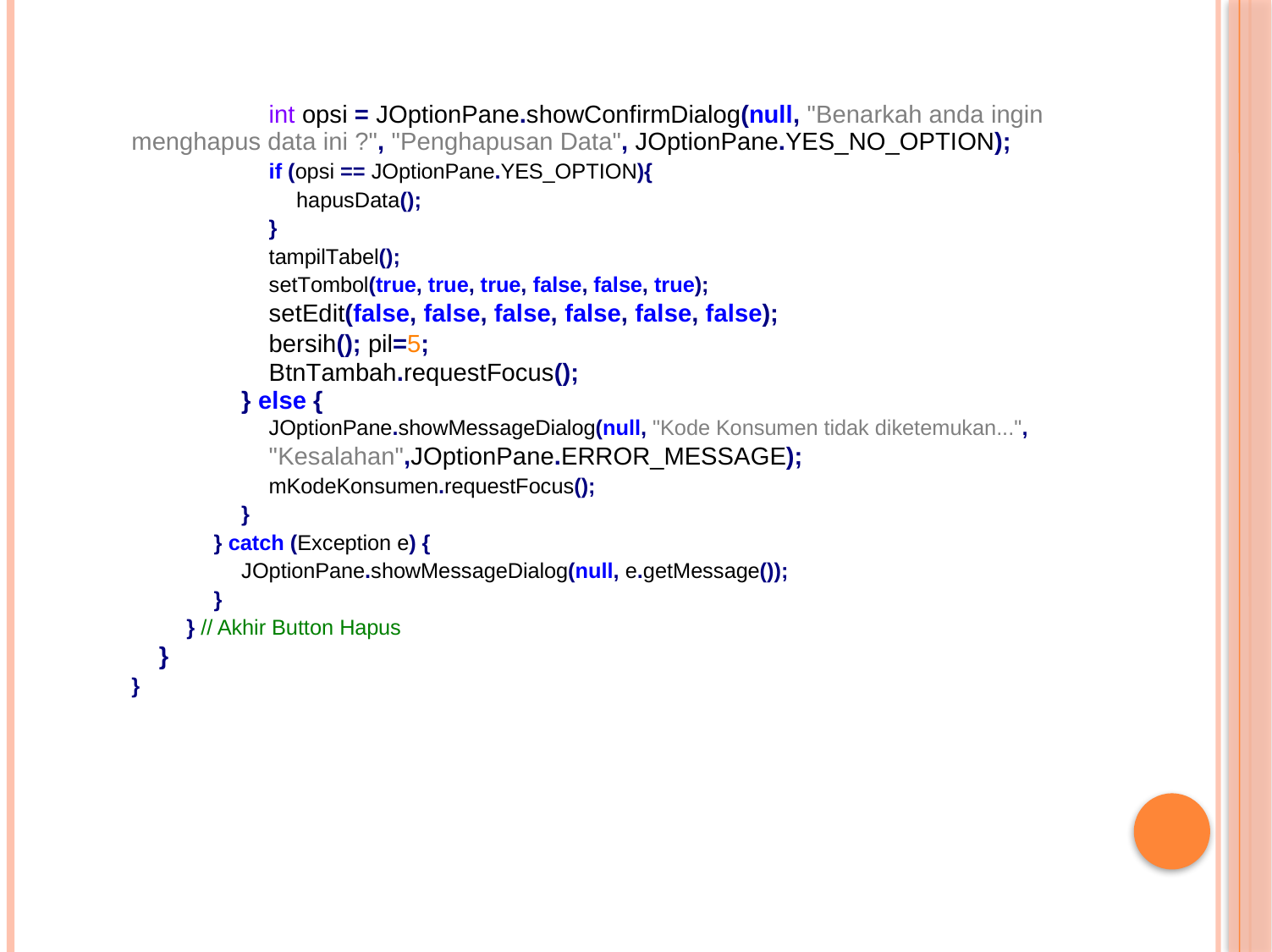

int opsi = JOptionPane.showConfirmDialog(null, "Benarkah anda ingin
menghapus data ini ?", "Penghapusan Data", JOptionPane.YES_NO_OPTION);
if (opsi == JOptionPane.YES_OPTION){
hapusData();
}
tampilTabel();
setTombol(true, true, true, false, false, true);
setEdit(false, false, false, false, false, false);
bersih(); pil=5; BtnTambah.requestFocus();
} else {
JOptionPane.showMessageDialog(null, "Kode Konsumen tidak diketemukan...",
"Kesalahan",JOptionPane.ERROR_MESSAGE);
mKodeKonsumen.requestFocus();
}
} catch (Exception e) {
JOptionPane.showMessageDialog(null, e.getMessage());
}
} // Akhir Button Hapus
}
}